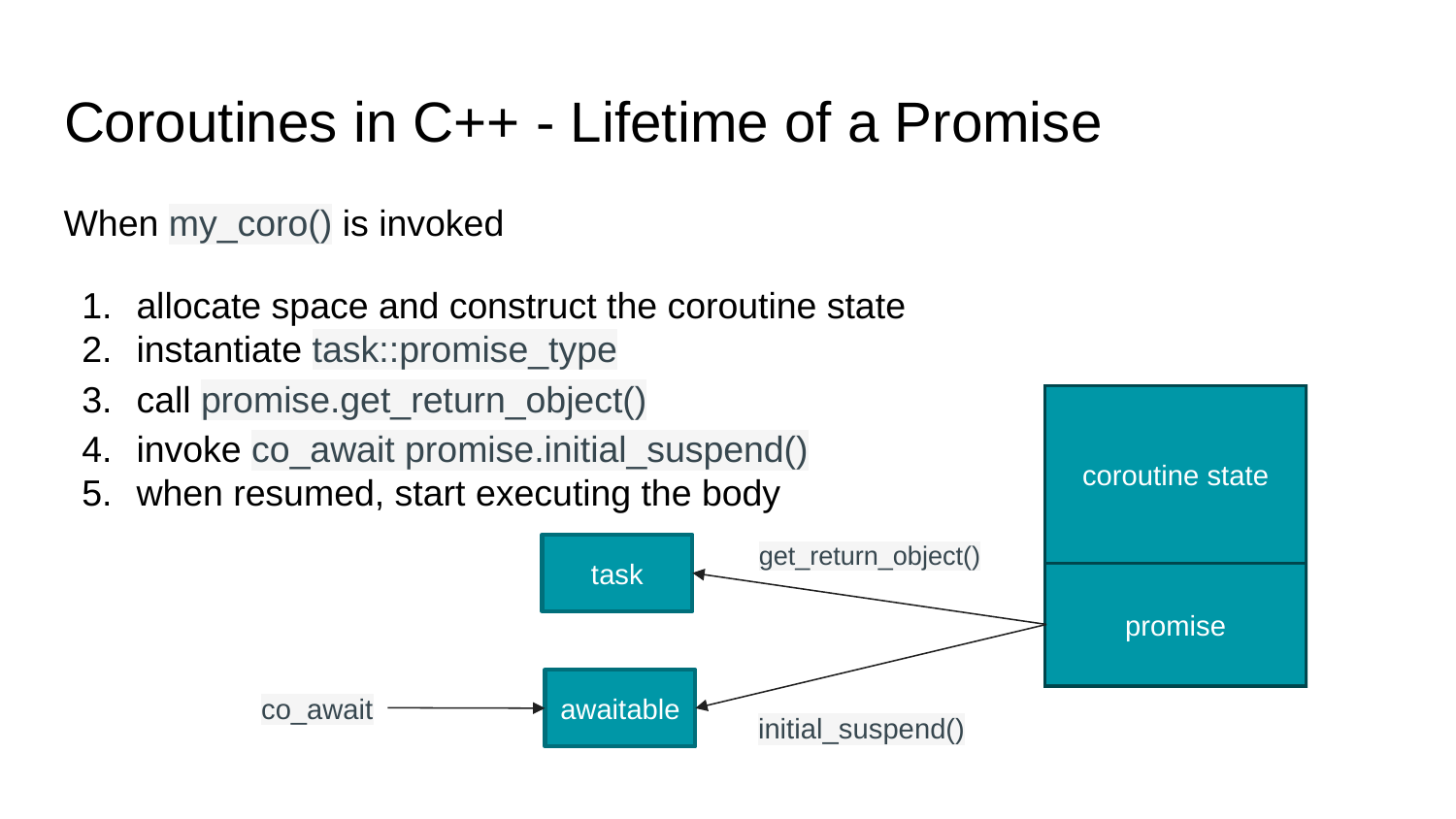

# Coroutines in C++ - Lifetime of a Promise
When my_coro() is invoked
allocate space and construct the coroutine state
instantiate task::promise_type
call promise.get_return_object()
invoke co_await promise.initial_suspend()
when resumed, start executing the body

coroutine state
get_return_object()
task
promise
awaitable
co_await
initial_suspend()